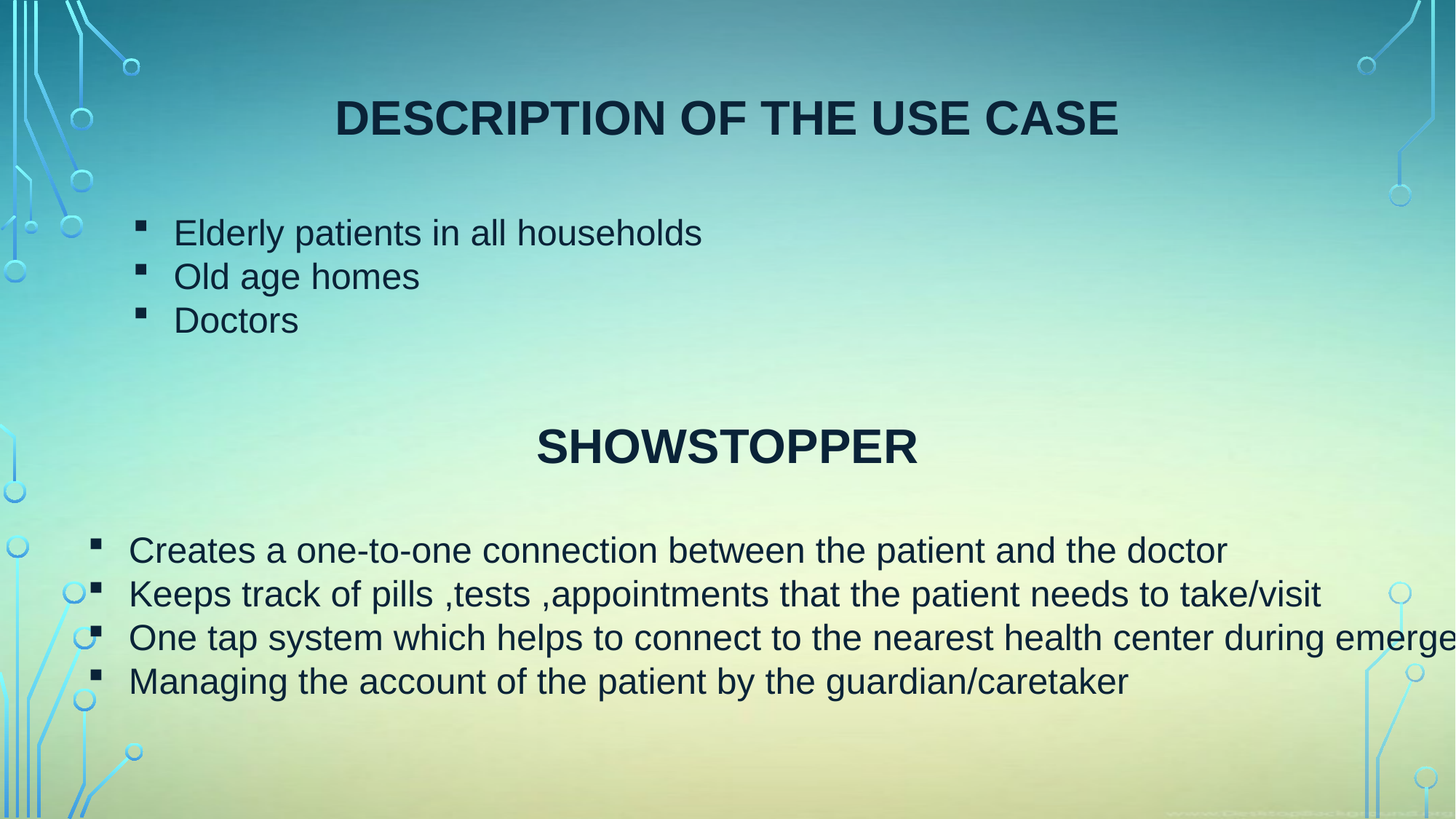

DESCRIPTION OF THE USE CASE
Elderly patients in all households
Old age homes
Doctors

SHOWSTOPPER
Creates a one-to-one connection between the patient and the doctor
Keeps track of pills ,tests ,appointments that the patient needs to take/visit
One tap system which helps to connect to the nearest health center during emergency
Managing the account of the patient by the guardian/caretaker